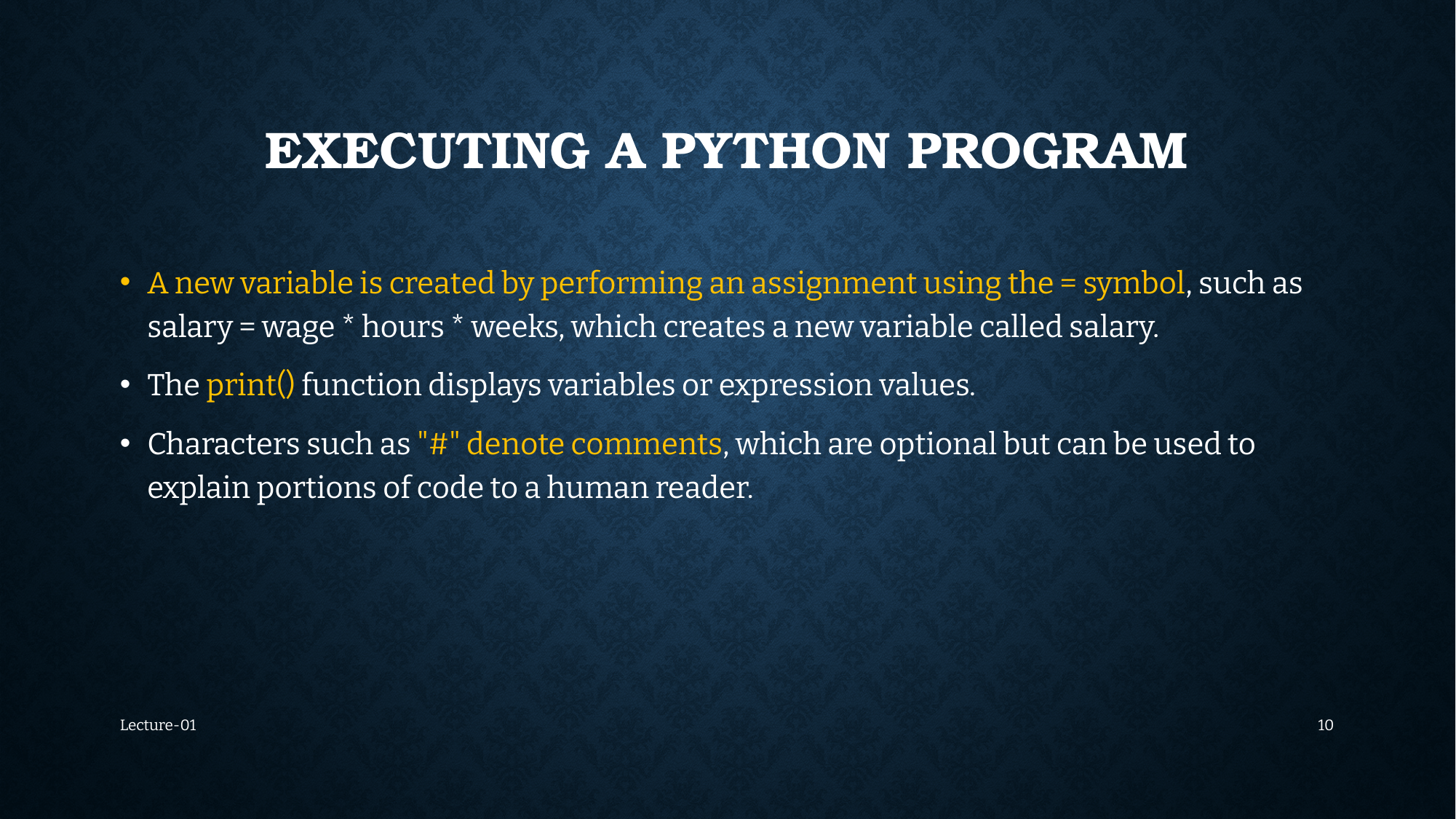

# Executing a Python program
A new variable is created by performing an assignment using the = symbol, such as salary = wage * hours * weeks, which creates a new variable called salary.
The print() function displays variables or expression values.
Characters such as "#" denote comments, which are optional but can be used to explain portions of code to a human reader.
Lecture-01
10